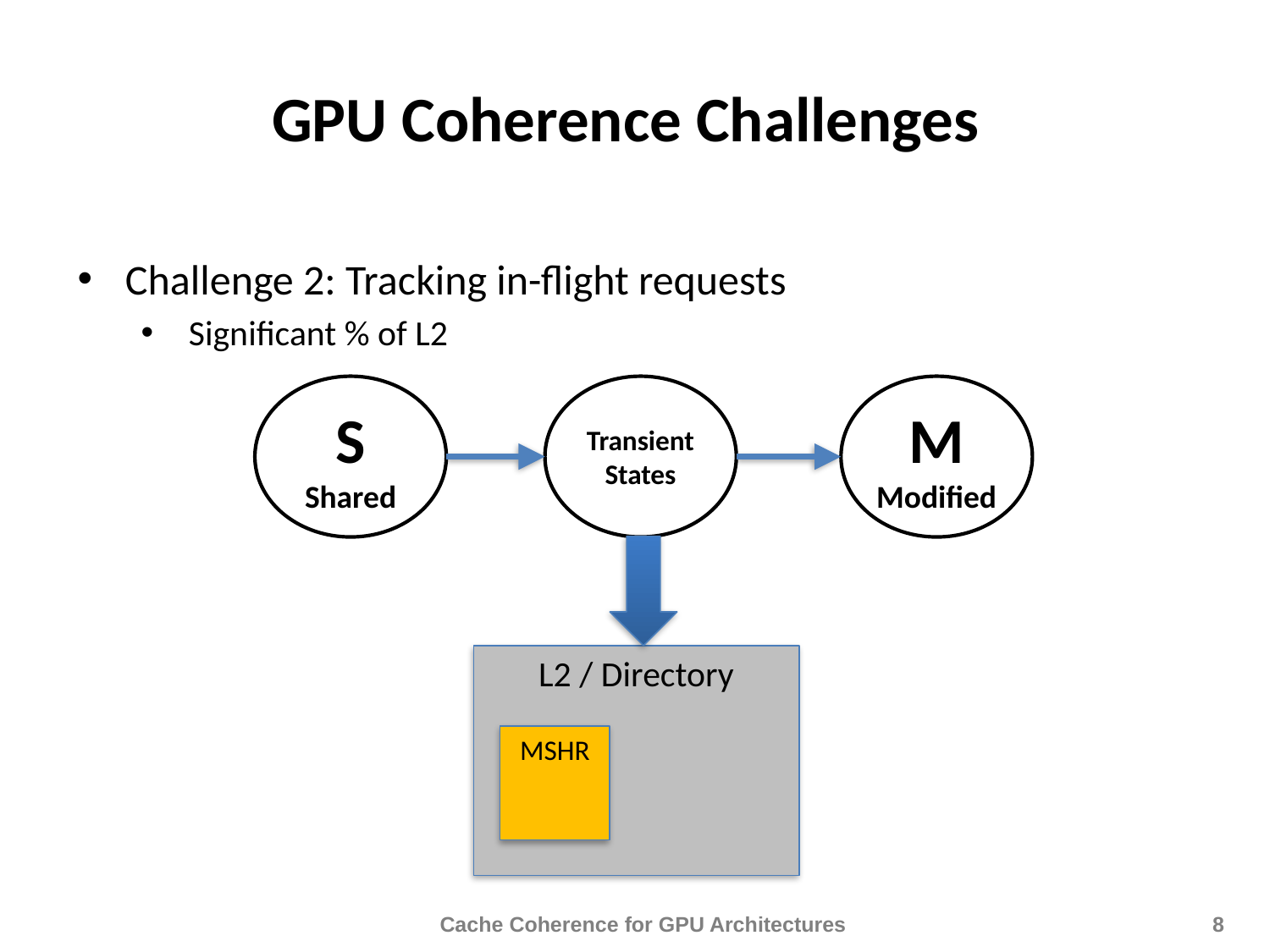

GPU Coherence Challenges

Challenge 2: Tracking in-flight requests
Significant % of L2

S
Shared
Transient States
M
Modified

L2 / Directory
MSHR